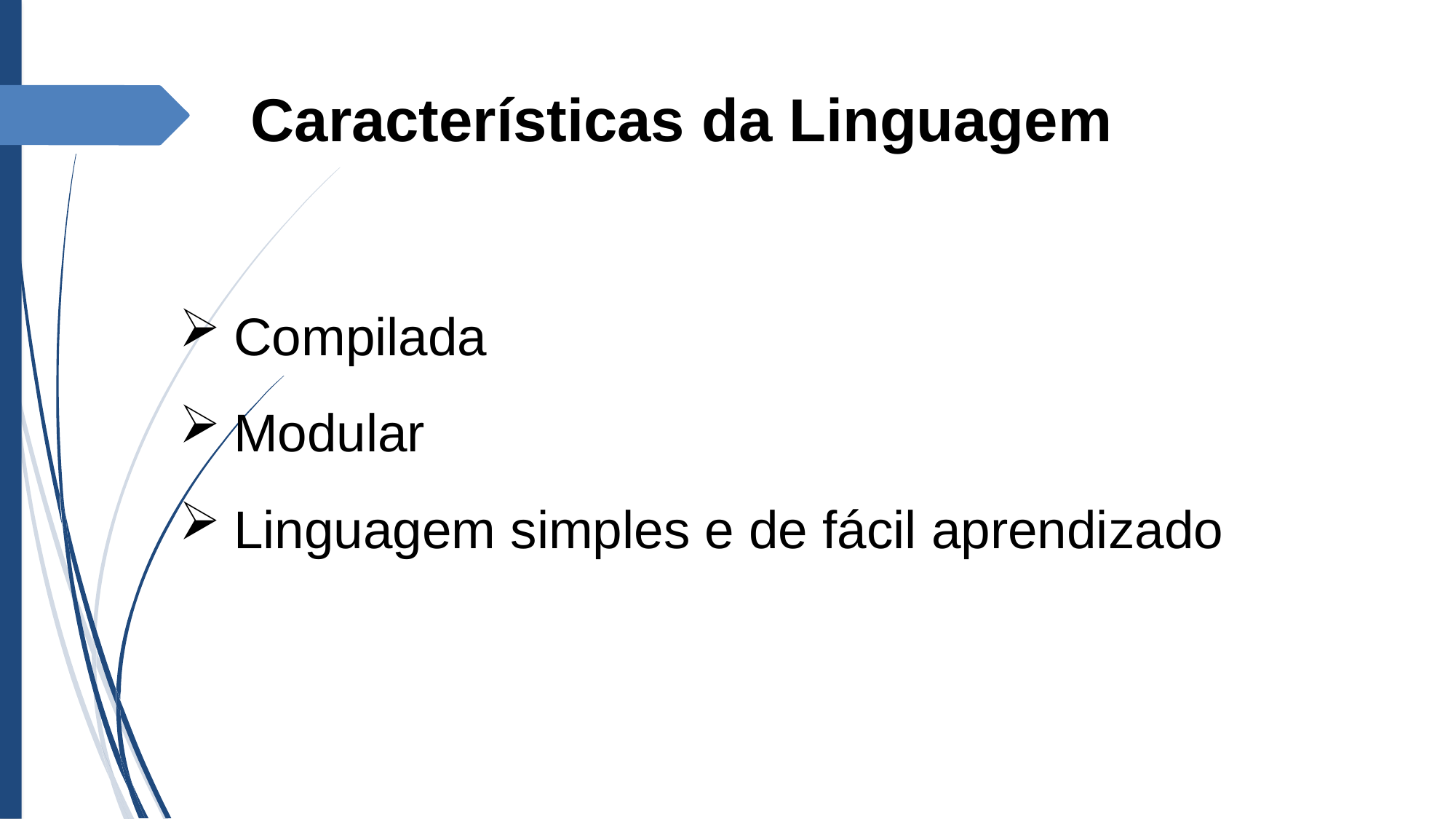

Características da Linguagem
Compilada

Modular

Linguagem simples e de fácil aprendizado